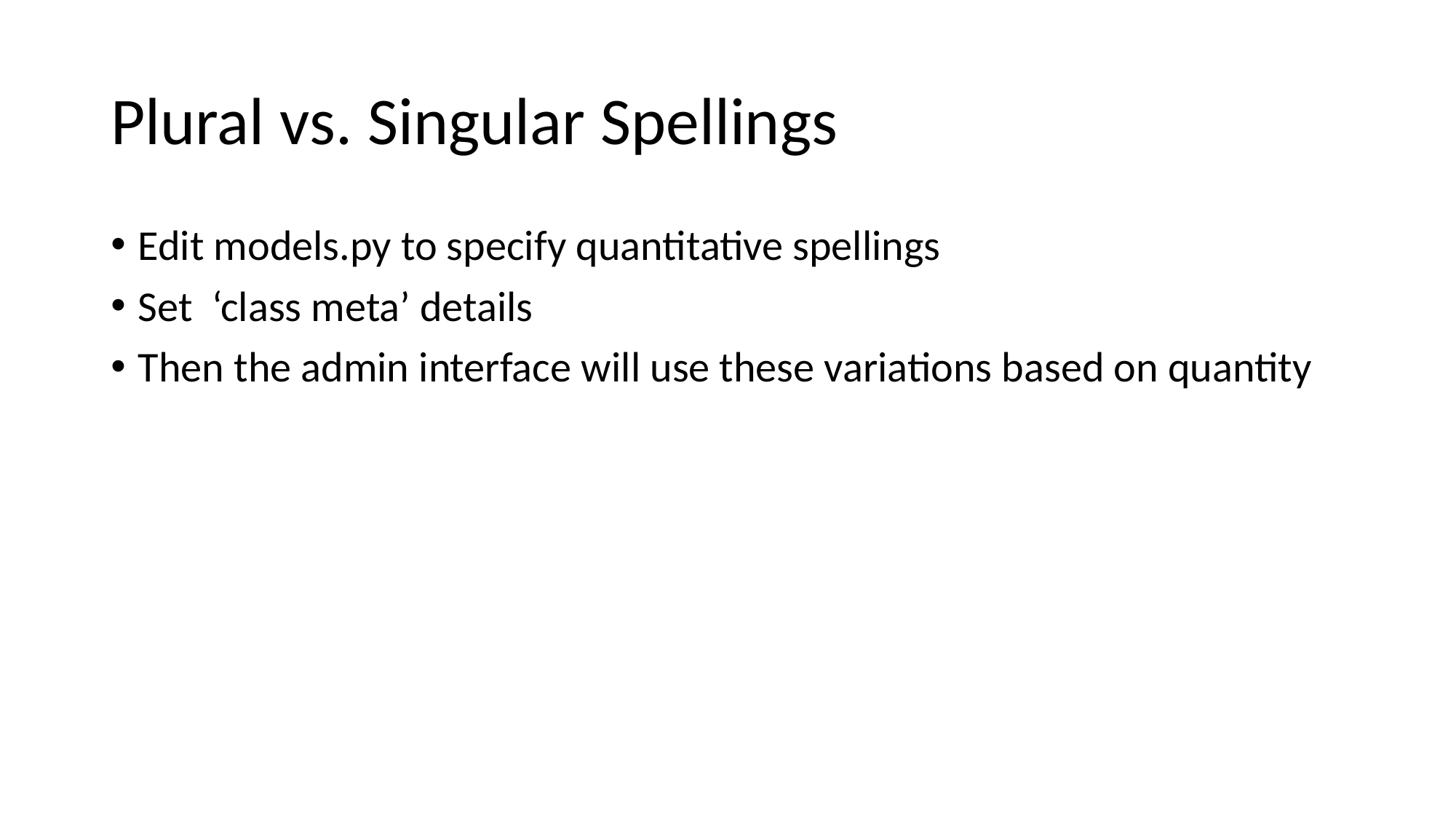

# Plural vs. Singular Spellings
Edit models.py to specify quantitative spellings
Set  ‘class meta’ details
Then the admin interface will use these variations based on quantity